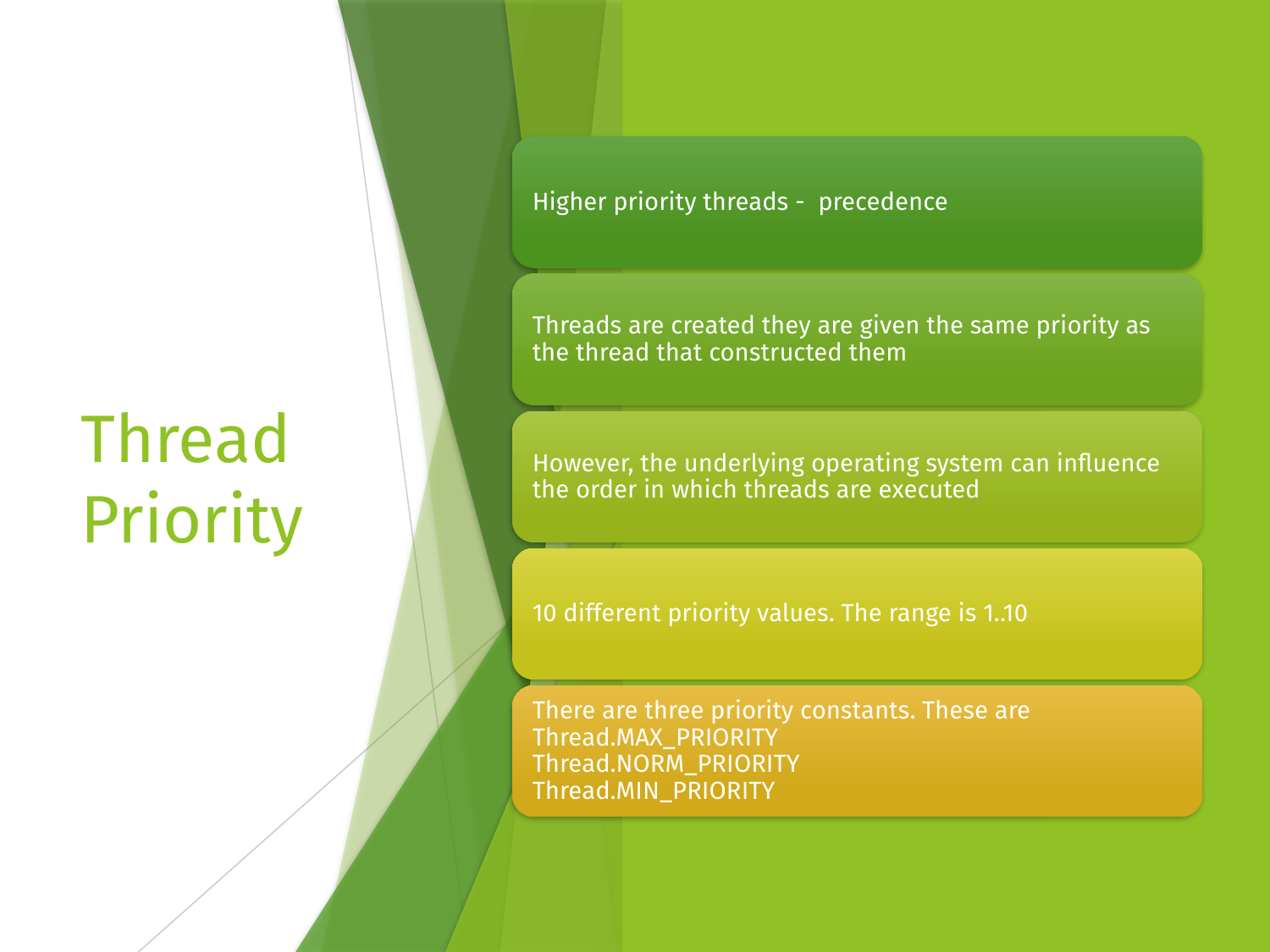

Higher priority threads -  precedence
Threads are created they are given the same priority as the thread that constructed them
However, the underlying operating system can influence the order in which threads are executed
10 different priority values. The range is 1..10
There are three priority constants. These are Thread.MAX_PRIORITY
Thread.NORM_PRIORITY
Thread.MIN_PRIORITY
# Thread Priority